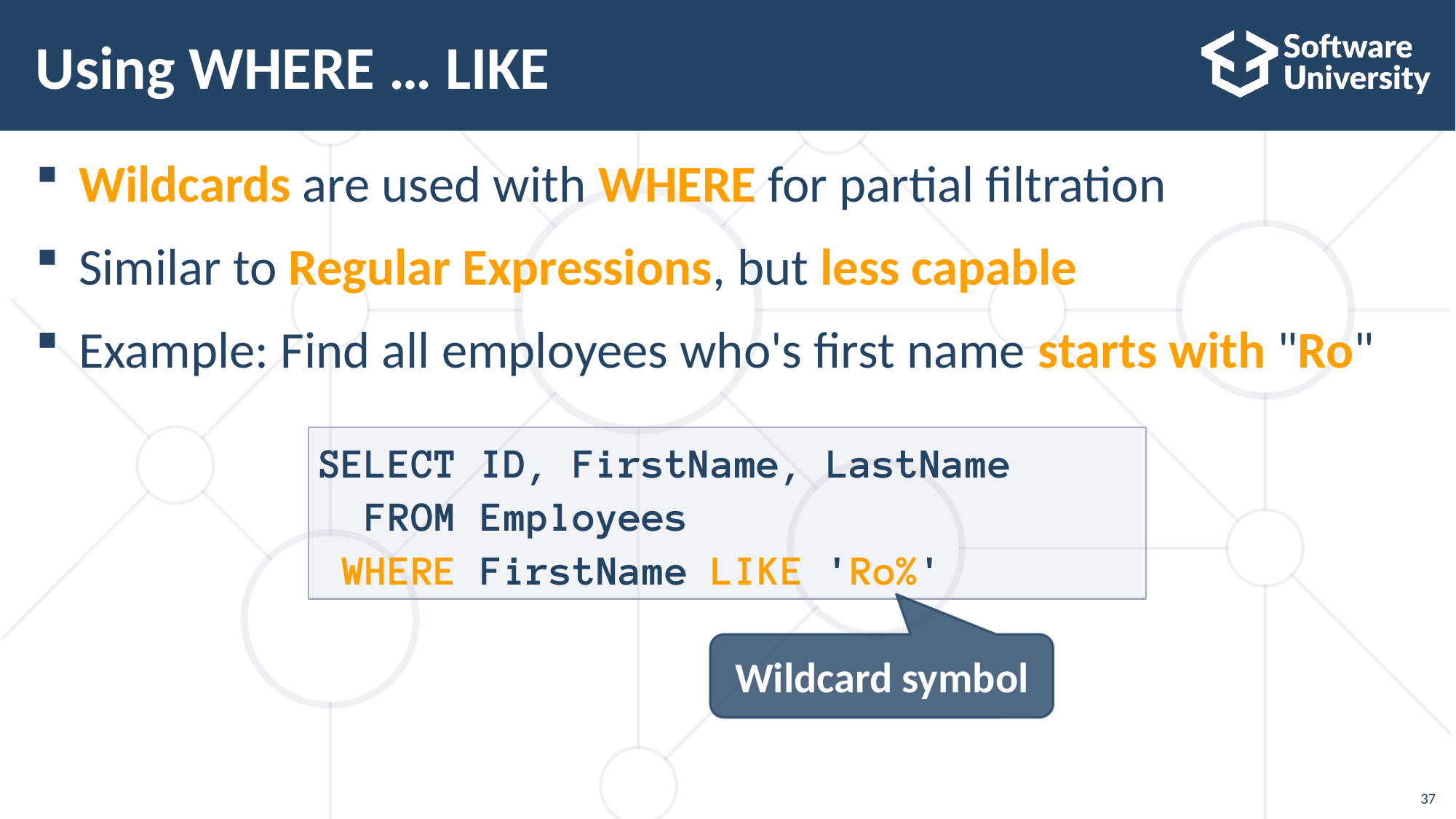

# Using WHERE … LIKE
Wildcards are used with WHERE for partial filtration
Similar to Regular Expressions, but less capable
Example: Find all employees who's first name starts with "Ro"
SELECT ID, FirstName, LastName
  FROM Employees
 WHERE FirstName LIKE 'Ro%'
Wildcard symbol
37